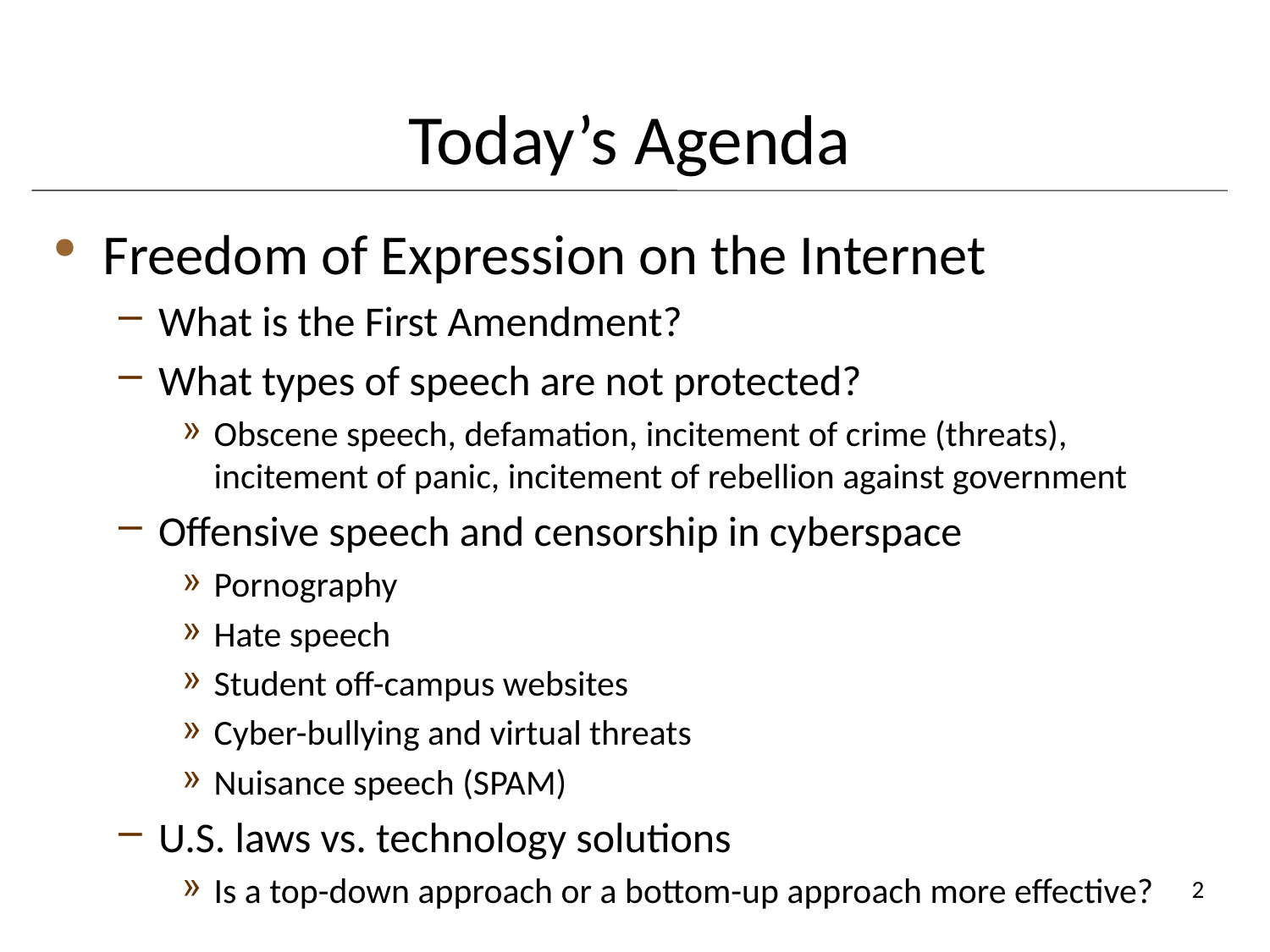

# Today’s Agenda
Freedom of Expression on the Internet
What is the First Amendment?
What types of speech are not protected?
Obscene speech, defamation, incitement of crime (threats), incitement of panic, incitement of rebellion against government
Offensive speech and censorship in cyberspace
Pornography
Hate speech
Student off-campus websites
Cyber-bullying and virtual threats
Nuisance speech (SPAM)
U.S. laws vs. technology solutions
Is a top-down approach or a bottom-up approach more effective?
2